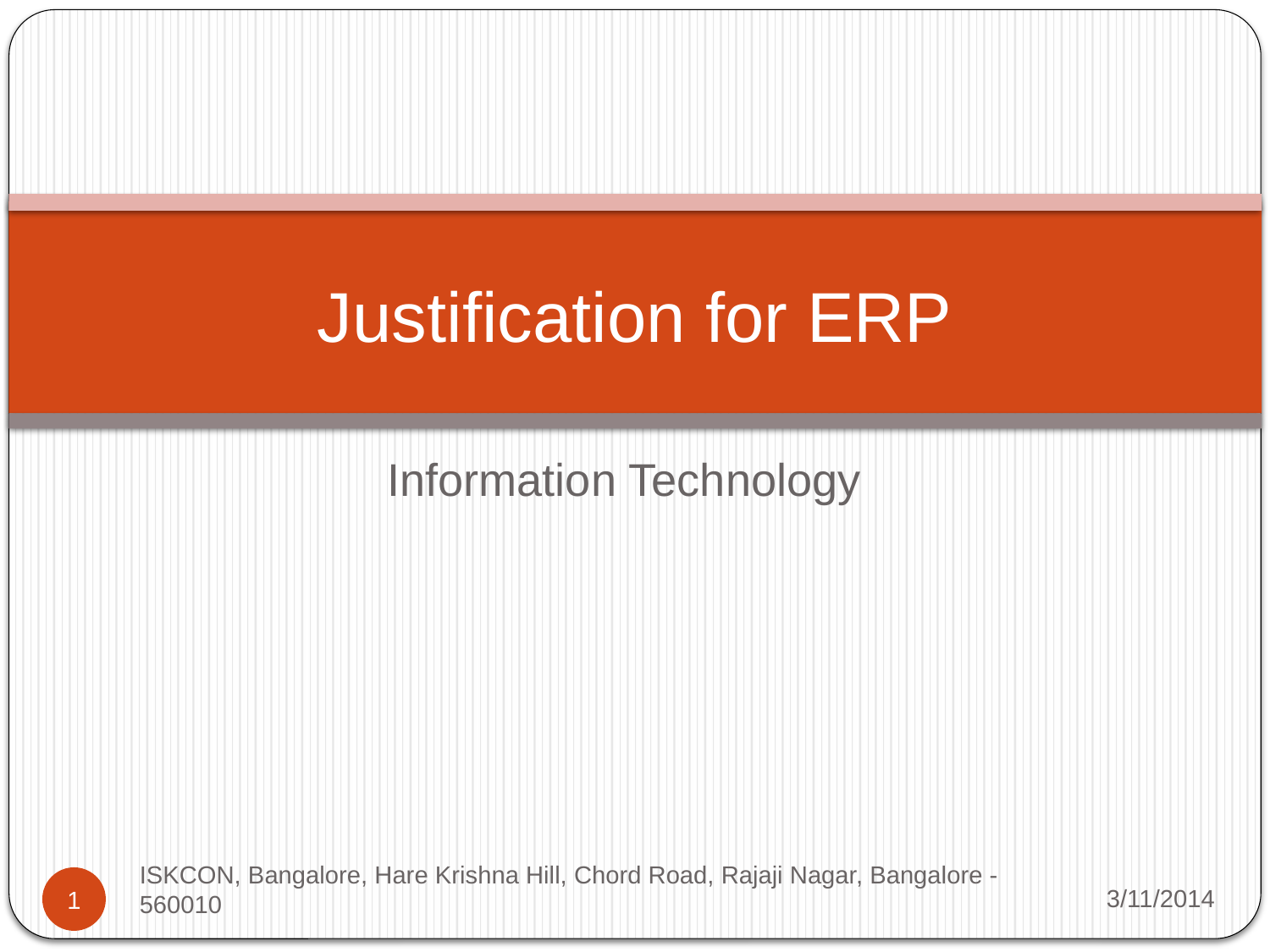

# Justification for ERP
Information Technology
ISKCON, Bangalore, Hare Krishna Hill, Chord Road, Rajaji Nagar, Bangalore - 560010
3/11/2014
1